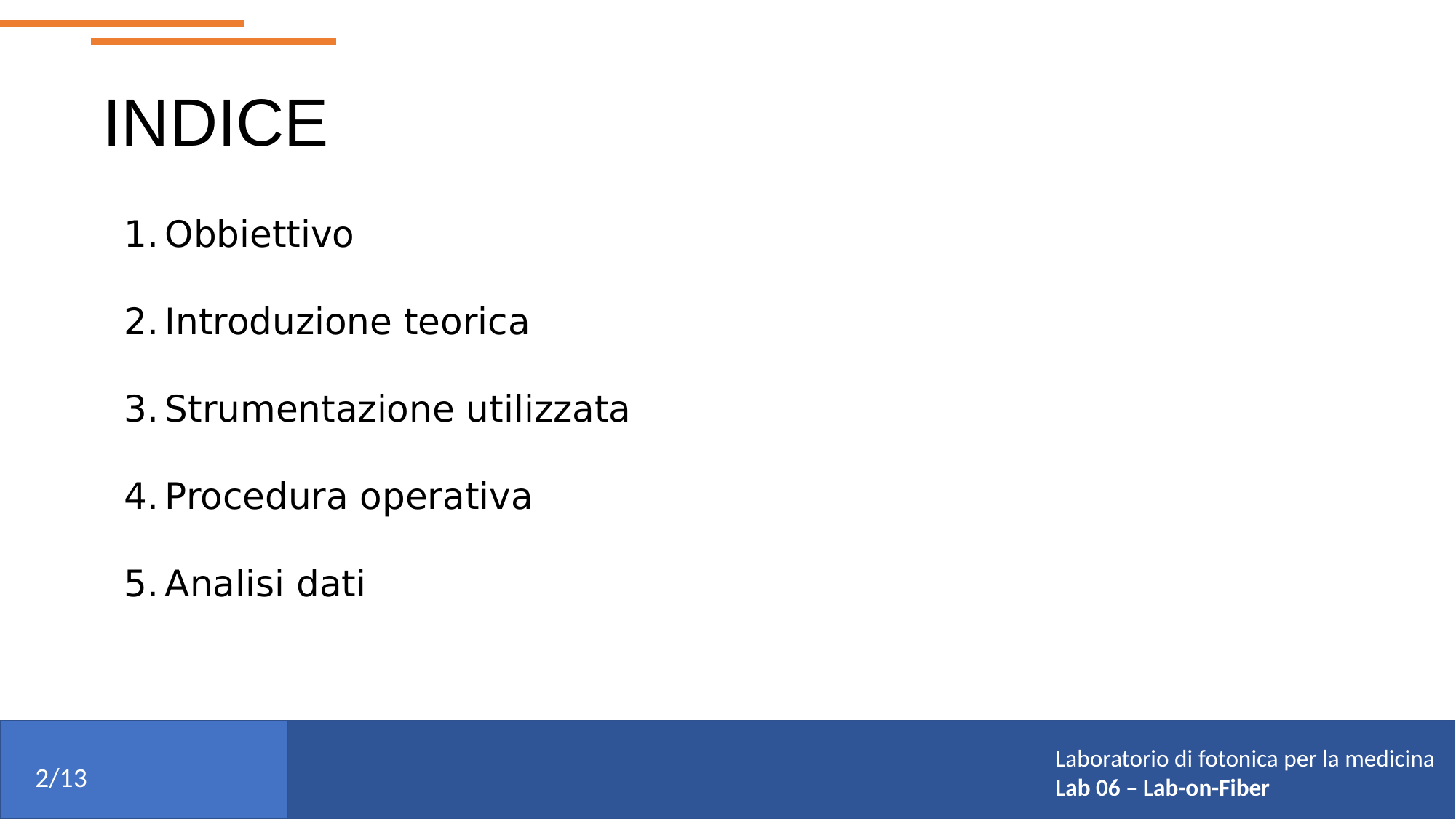

INDICE
Obbiettivo

Introduzione teorica

Strumentazione utilizzata

Procedura operativa

Analisi dati

Laboratorio di fotonica per la medicina
Lab 06 – Lab-on-Fiber

2/13